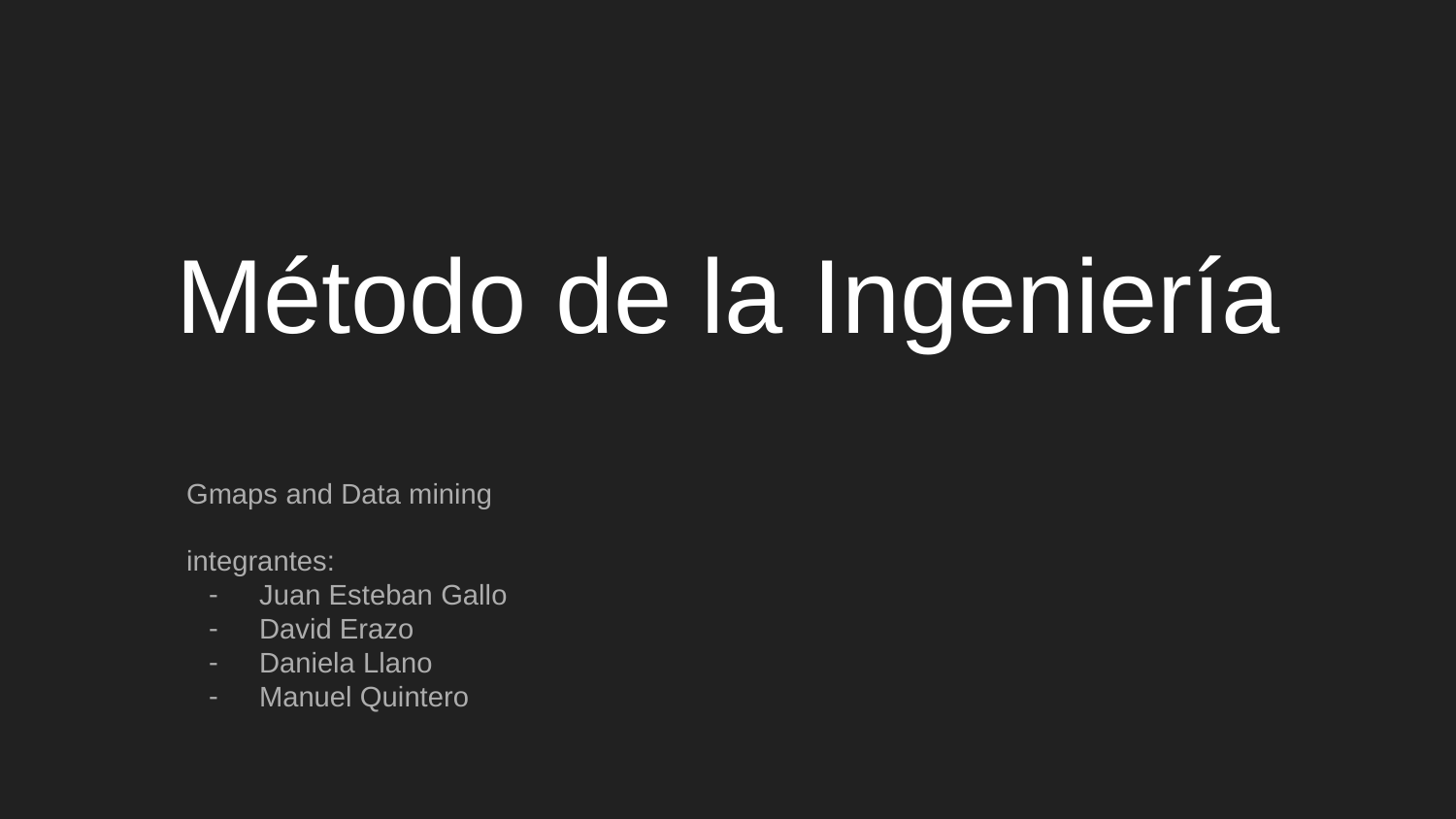

# Método de la Ingeniería
Gmaps and Data mining

integrantes:
Juan Esteban Gallo
David Erazo
Daniela Llano
Manuel Quintero